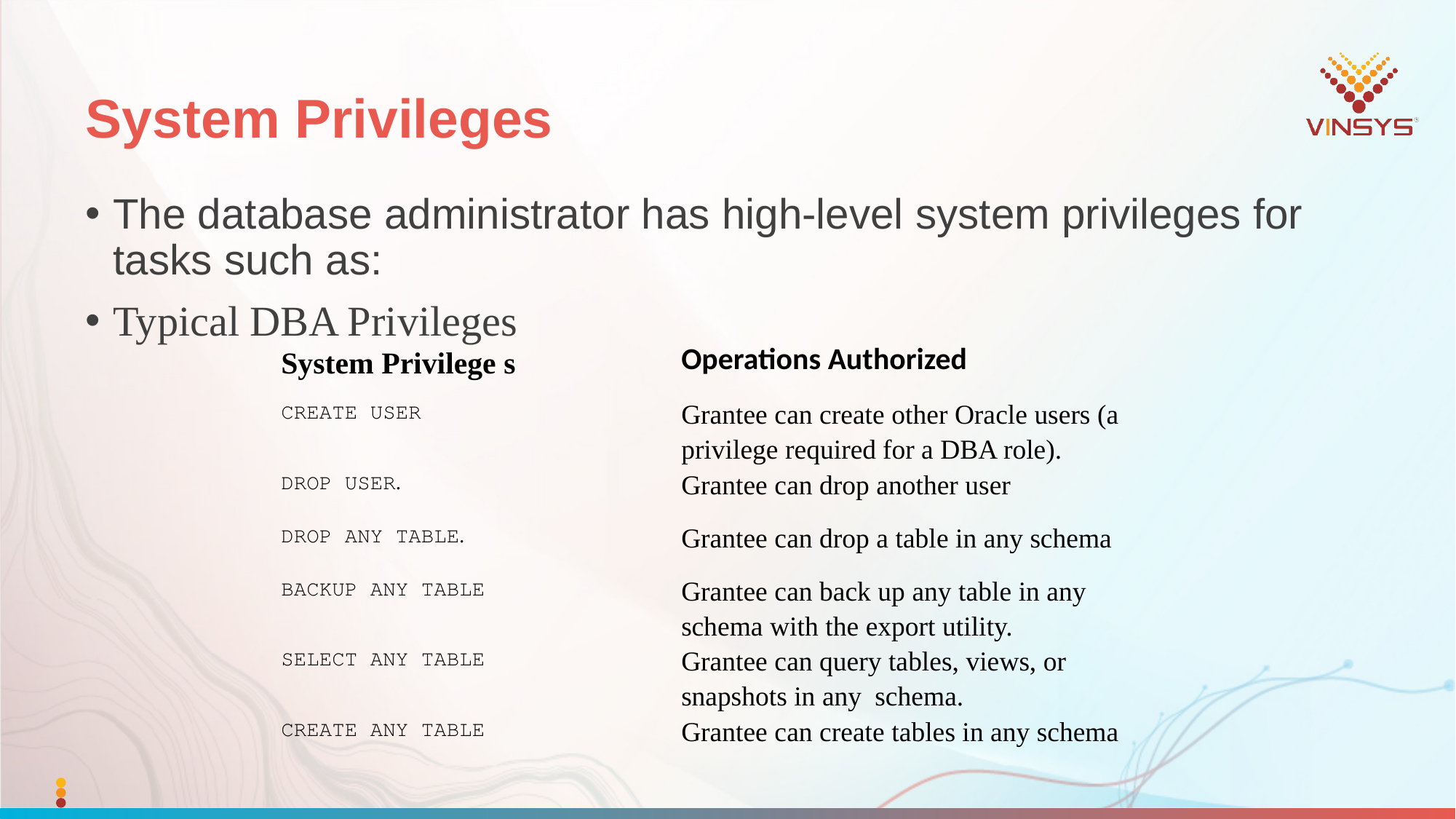

# System Privileges
The database administrator has high-level system privileges for tasks such as:
Typical DBA Privileges

| System Privilege s | Operations Authorized |
| --- | --- |
| CREATE USER | Grantee can create other Oracle users (a privilege required for a DBA role). |
| DROP USER. | Grantee can drop another user |
| DROP ANY TABLE. | Grantee can drop a table in any schema |
| BACKUP ANY TABLE | Grantee can back up any table in any schema with the export utility. |
| SELECT ANY TABLE | Grantee can query tables, views, or snapshots in any schema. |
| CREATE ANY TABLE | Grantee can create tables in any schema |